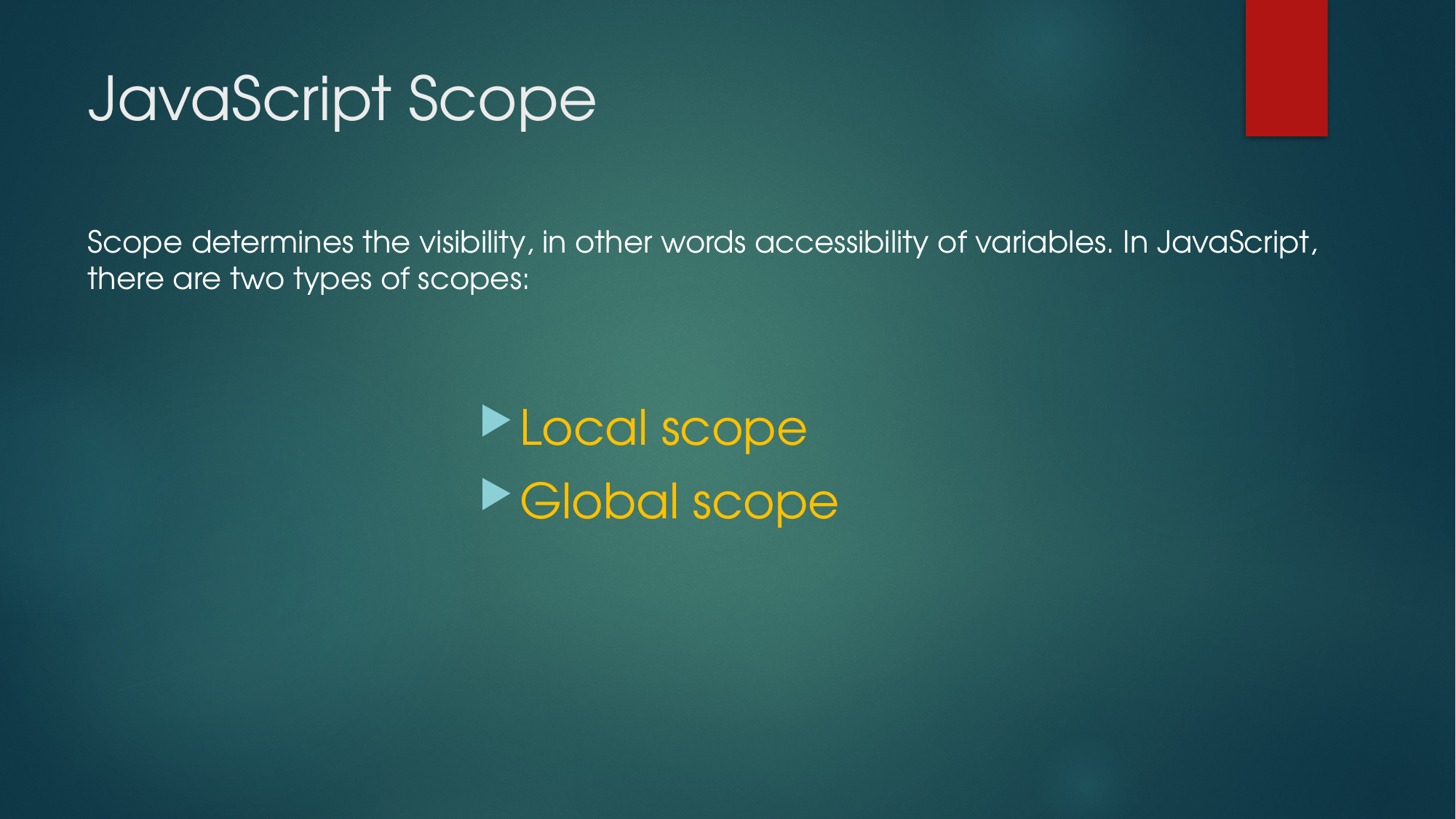

# JavaScript Scope
Scope determines the visibility, in other words accessibility of variables. In JavaScript, there are two types of scopes:
Local scope
Global scope